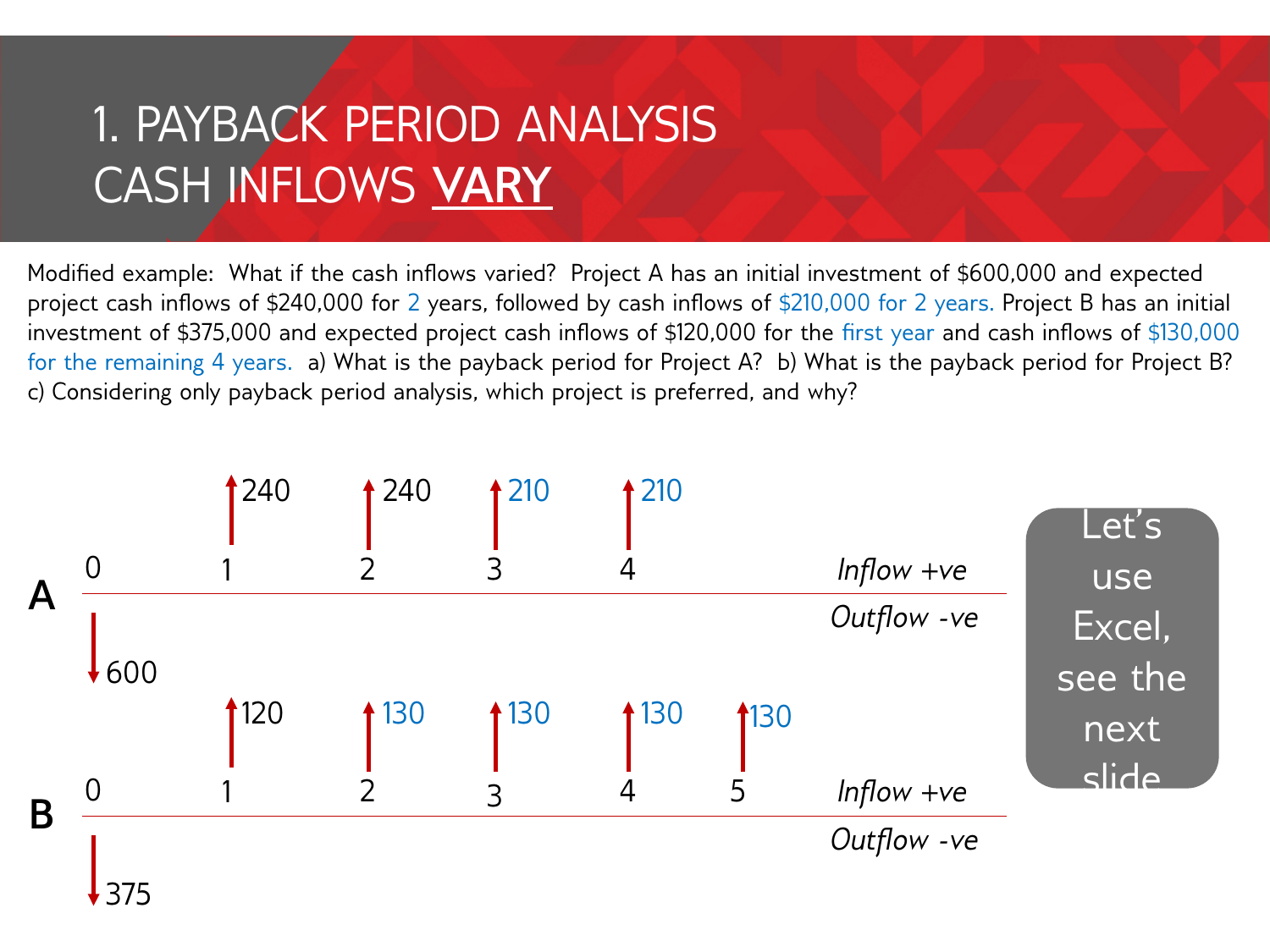

# 1. Payback Period analysis Cash inflows Vary
Modified example:  What if the cash inflows varied?  Project A has an initial investment of $600,000 and expected project cash inflows of $240,000 for 2 years, followed by cash inflows of $210,000 for 2 years. Project B has an initial investment of $375,000 and expected project cash inflows of $120,000 for the first year and cash inflows of $130,000 for the remaining 4 years.  a) What is the payback period for Project A?  b) What is the payback period for Project B? c) Considering only payback period analysis, which project is preferred, and why?

240
240
210
210
0
2
3
4
Inflow +ve
1
A
Outflow -ve
600
Let’s use Excel, see the next slide

120
130
130
130
130
0
2
4
5

Inflow +ve
1
3
B
Outflow -ve
375